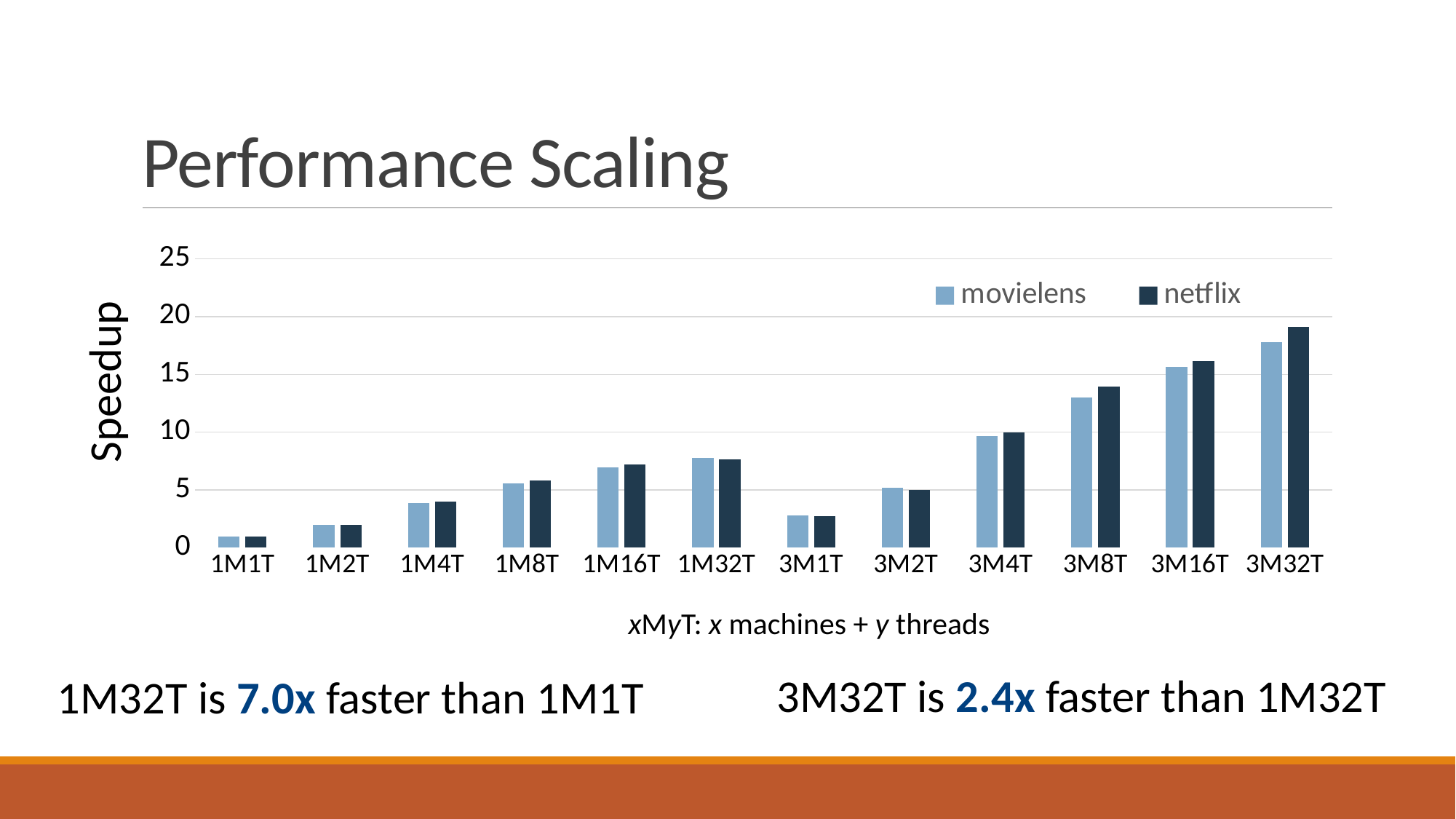

# Performance Scaling

### Chart

| Category | movielens | netflix |
|---|---|---|
| 1M1T | 1.0 | 1.0 |
| 1M2T | 1.99 | 2.0 |
| 1M4T | 3.88 | 4.0 |
| 1M8T | 5.57 | 5.819999999999998 |
| 1M16T | 6.93 | 7.18 |
| 1M32T | 7.8 | 7.68 |
| 3M1T | 2.82 | 2.76 |
| 3M2T | 5.22 | 5.02 |
| 3M4T | 9.66 | 9.98 |
| 3M8T | 13.03 | 13.92 |
| 3M16T | 15.63 | 16.17 |
| 3M32T | 17.79 | 19.1 |
Speedup
xMyT: x machines + y threads
3M32T is 2.4x faster than 1M32T
1M32T is 7.0x faster than 1M1T